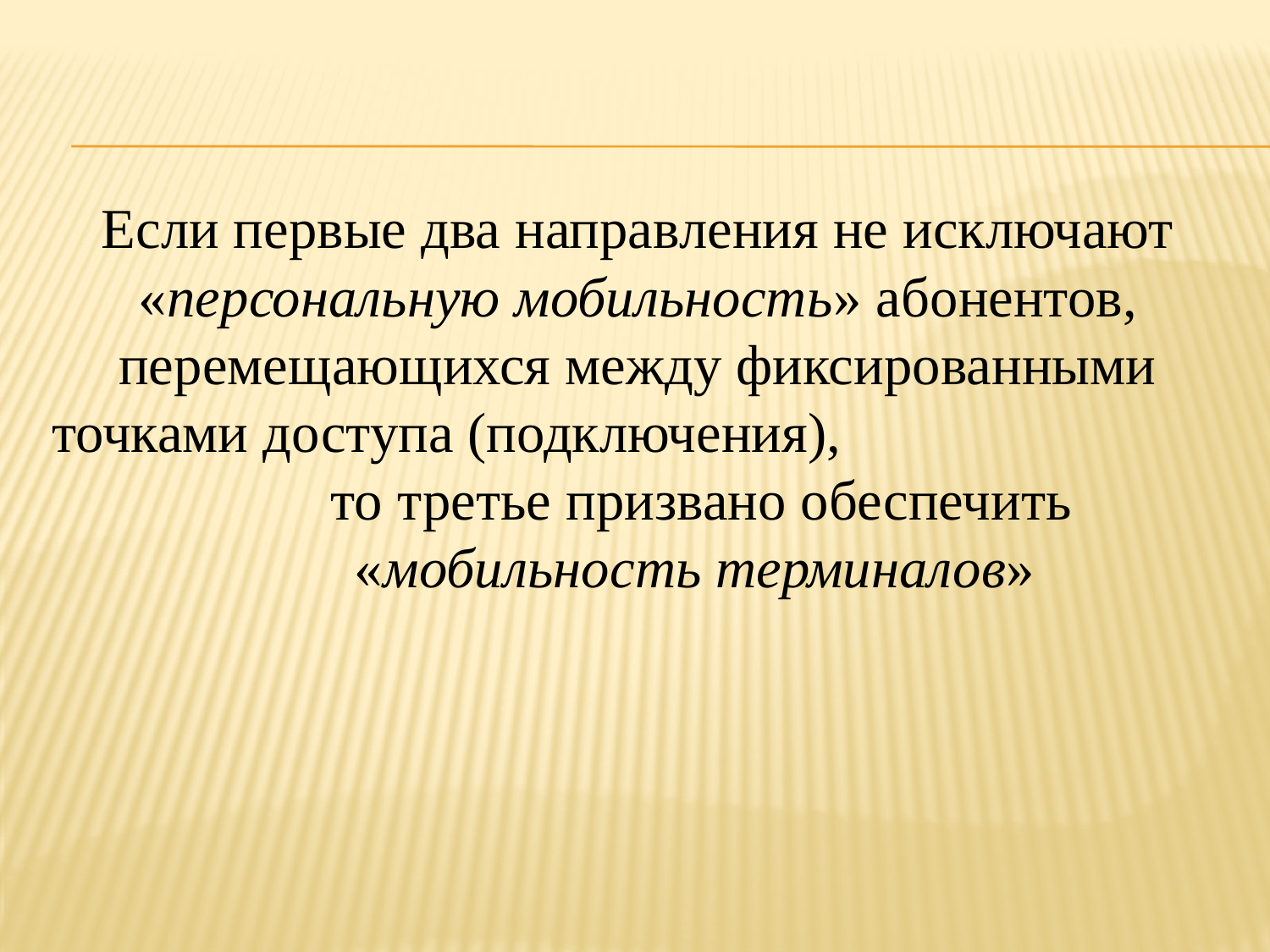

Если первые два направления не исключают «персональную мобильность» абонентов, перемещающихся между фиксированными точками доступа (подключения),                                                то третье призвано обеспечить                    «мобильность терминалов»